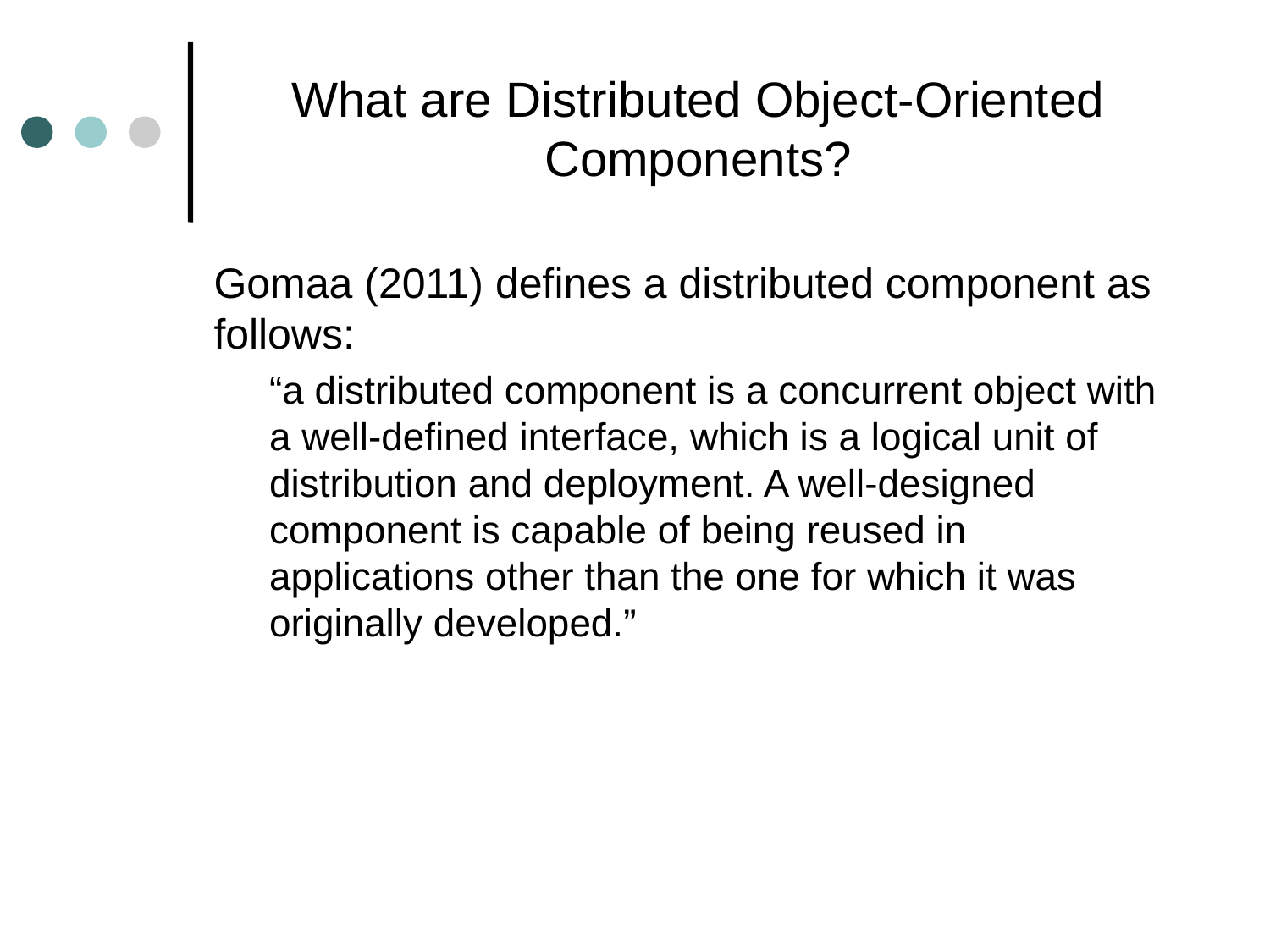

# What are Distributed Object-Oriented Components?

Gomaa (2011) defines a distributed component as follows:
“a distributed component is a concurrent object with a well-defined interface, which is a logical unit of distribution and deployment. A well-designed component is capable of being reused in applications other than the one for which it was originally developed.”